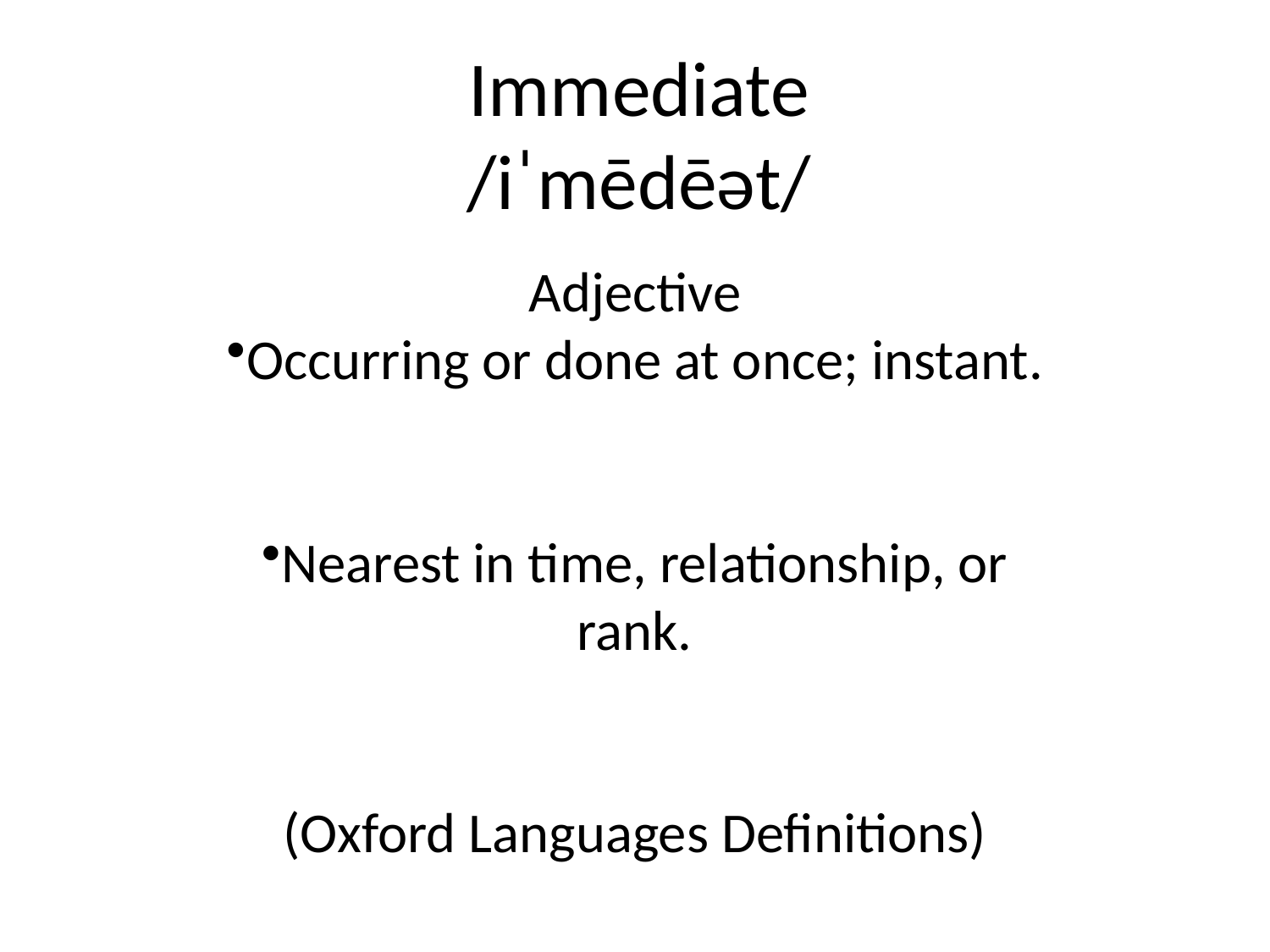

# Immediate
/iˈmēdēət/
Adjective
Occurring or done at once; instant.

Nearest in time, relationship, or rank.

(Oxford Languages Definitions)